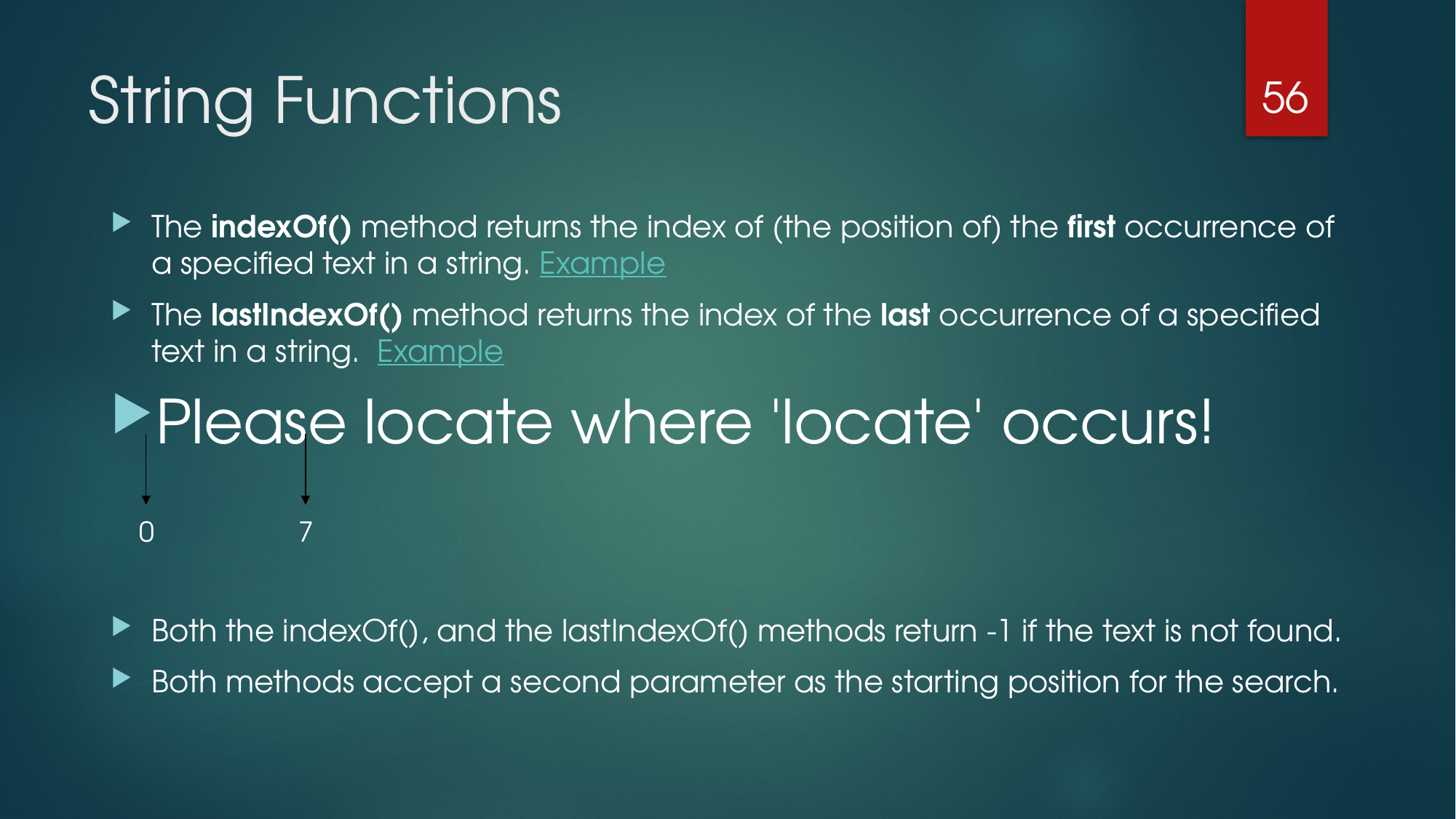

56
# String Functions
The indexOf() method returns the index of (the position of) the first occurrence of a specified text in a string. Example
The lastIndexOf() method returns the index of the last occurrence of a specified text in a string.  Example
Please locate where 'locate' occurs!

Both the indexOf(), and the lastIndexOf() methods return -1 if the text is not found.
Both methods accept a second parameter as the starting position for the search.
 0
 7